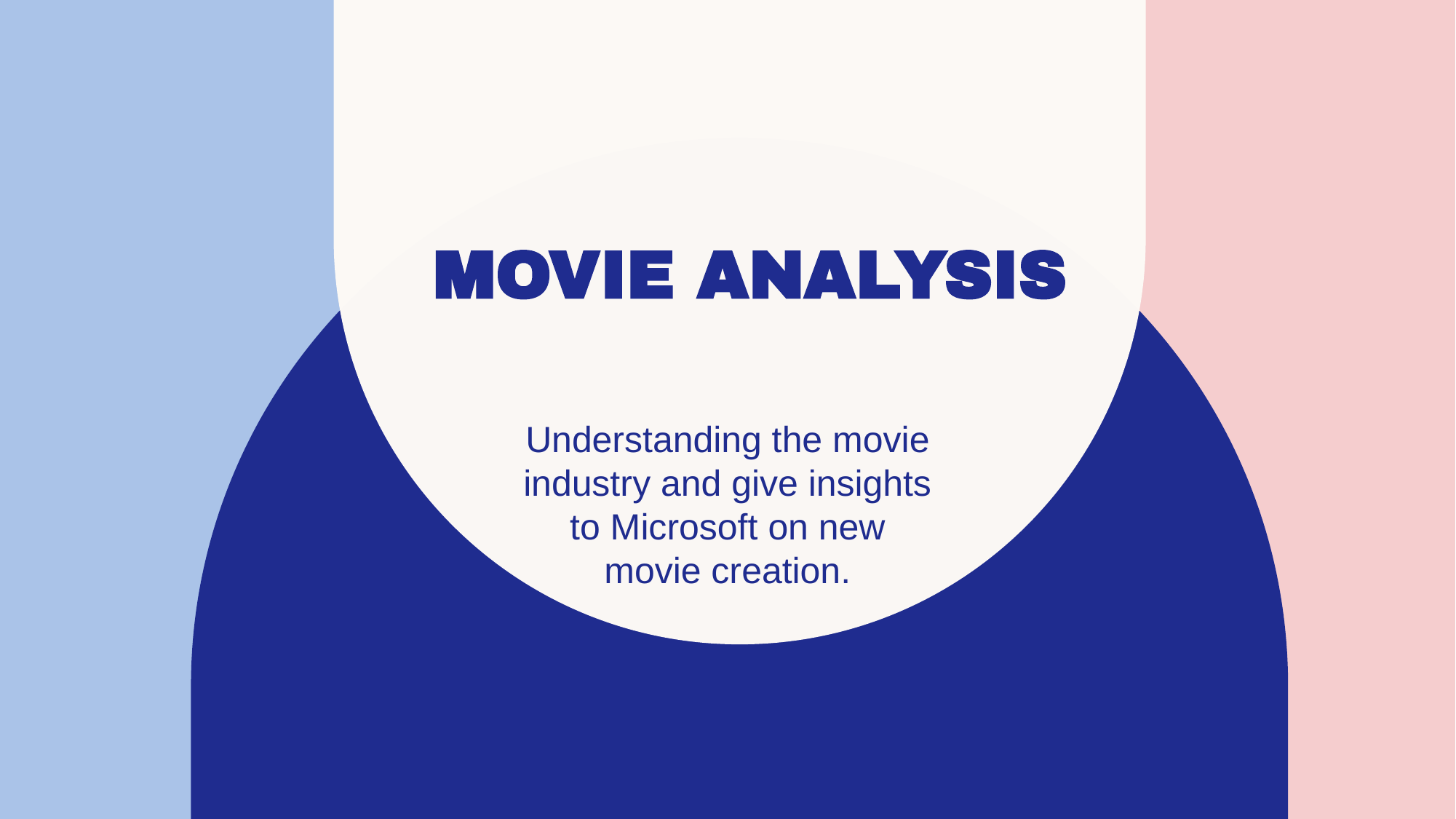

# Movie analysis
Understanding the movie industry and give insights to Microsoft on new movie creation.